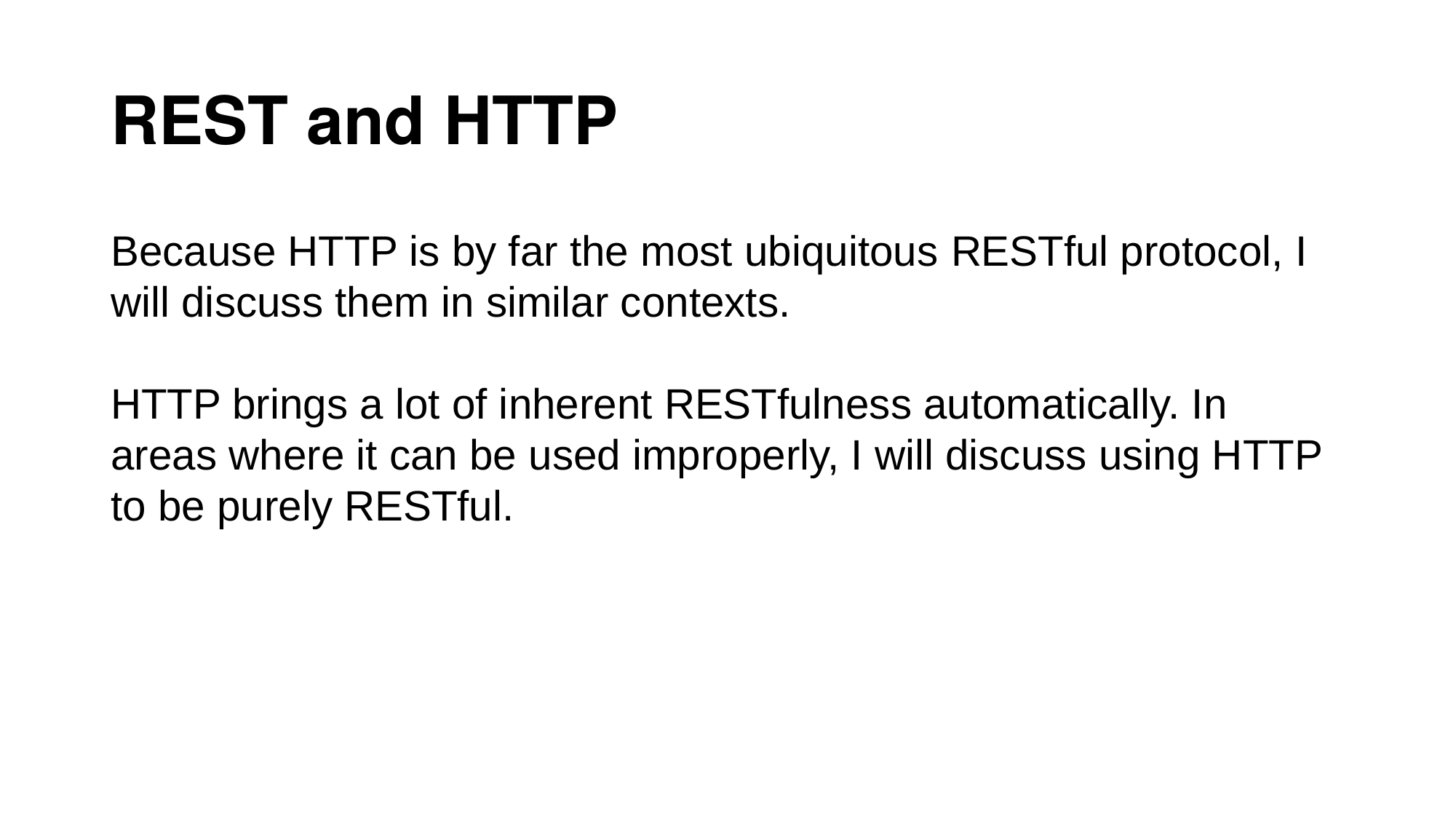

# REST and HTTP
Because HTTP is by far the most ubiquitous RESTful protocol, I will discuss them in similar contexts.

HTTP brings a lot of inherent RESTfulness automatically. In areas where it can be used improperly, I will discuss using HTTP to be purely RESTful.